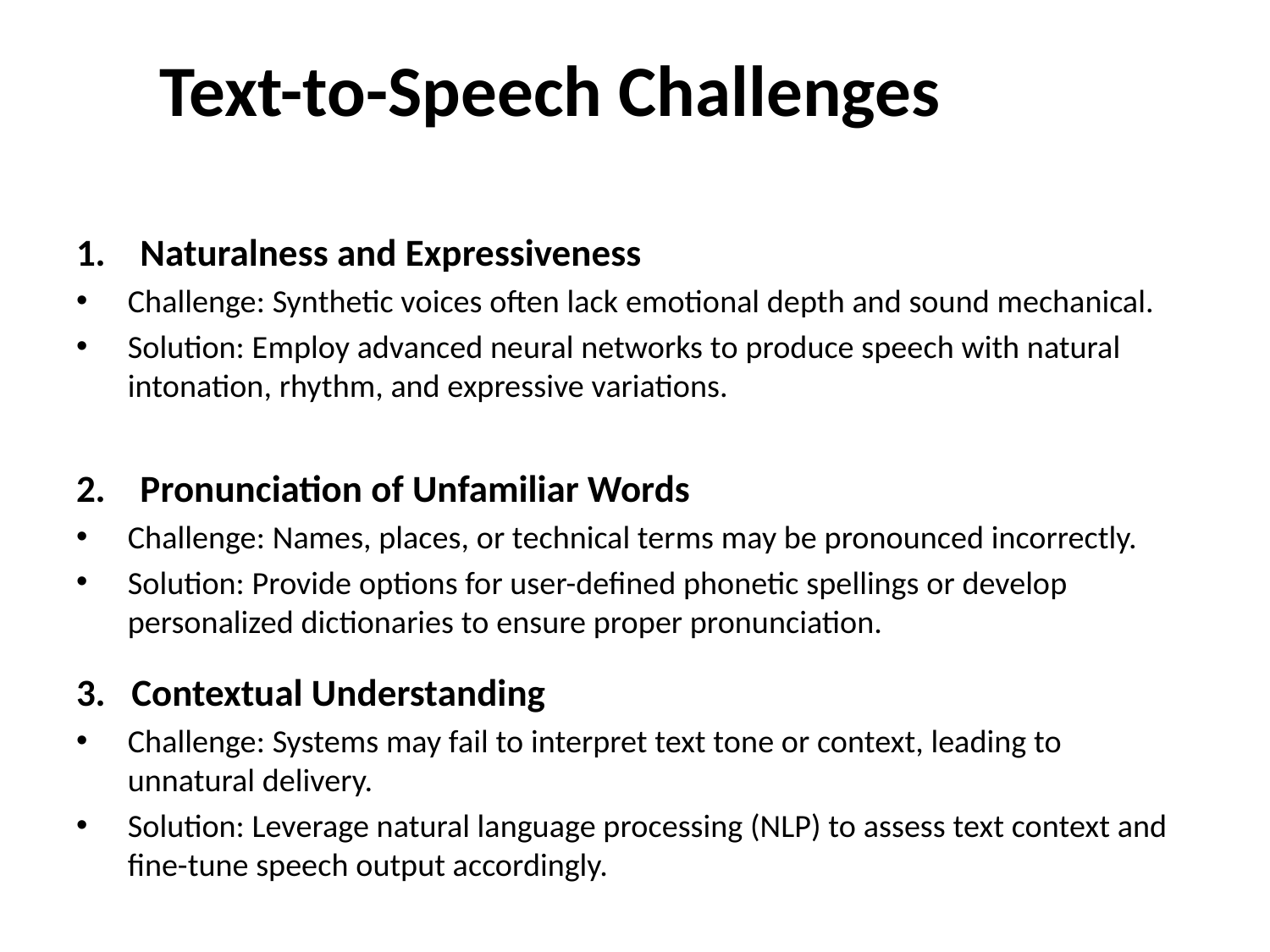

# Text-to-Speech Challenges
1.    Naturalness and Expressiveness
Challenge: Synthetic voices often lack emotional depth and sound mechanical.
Solution: Employ advanced neural networks to produce speech with natural intonation, rhythm, and expressive variations.

2.    Pronunciation of Unfamiliar Words
Challenge: Names, places, or technical terms may be pronounced incorrectly.
Solution: Provide options for user-defined phonetic spellings or develop personalized dictionaries to ensure proper pronunciation.

3.   Contextual Understanding
Challenge: Systems may fail to interpret text tone or context, leading to unnatural delivery.
Solution: Leverage natural language processing (NLP) to assess text context and fine-tune speech output accordingly.